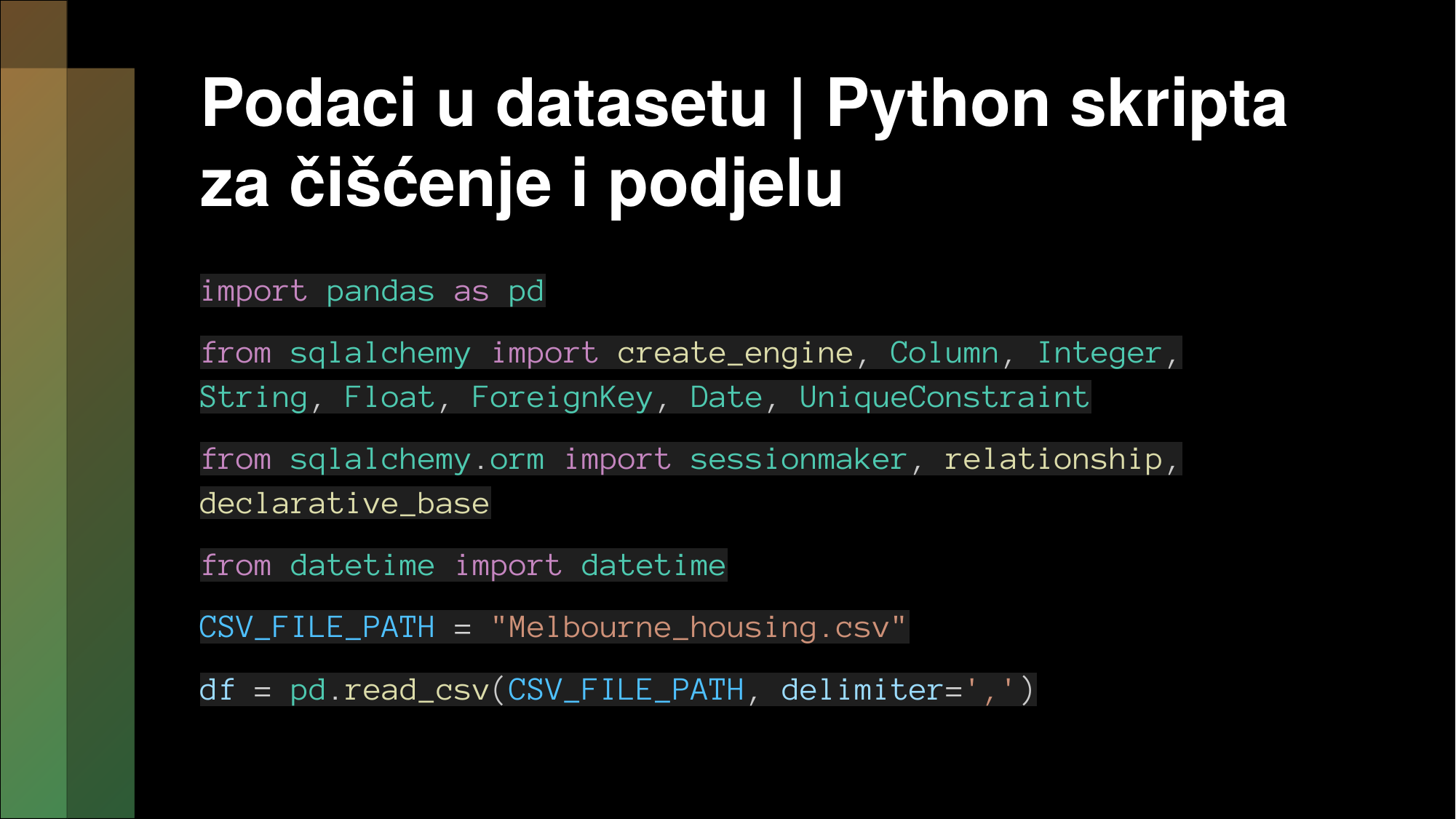

# Podaci u datasetu | Python skripta za čišćenje i podjelu
import pandas as pd
from sqlalchemy import create_engine, Column, Integer, String, Float, ForeignKey, Date, UniqueConstraint
from sqlalchemy.orm import sessionmaker, relationship, declarative_base
from datetime import datetime
CSV_FILE_PATH = "Melbourne_housing.csv"
df = pd.read_csv(CSV_FILE_PATH, delimiter=',')